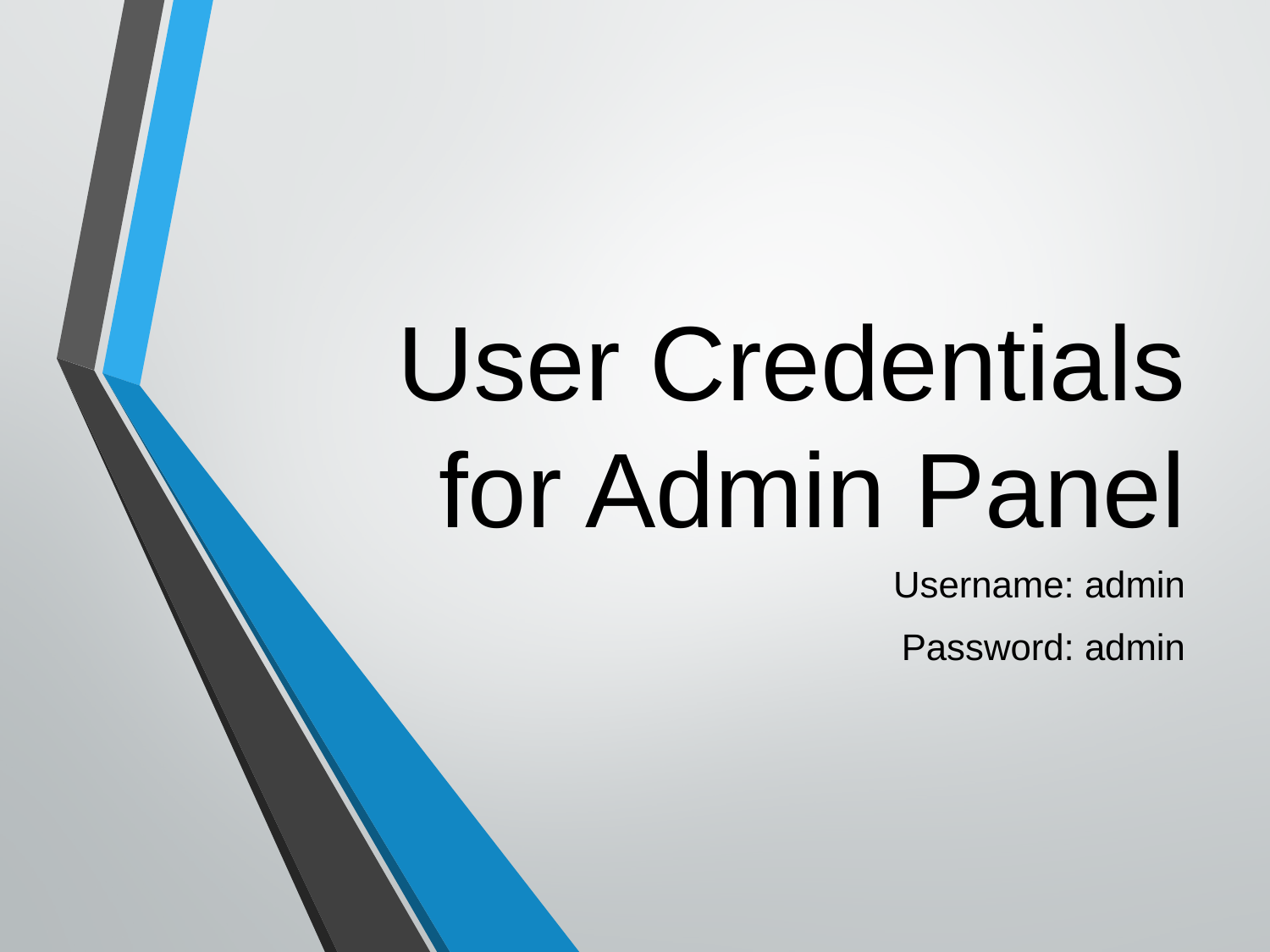

# User Credentials for Admin Panel
Username: admin
Password: admin